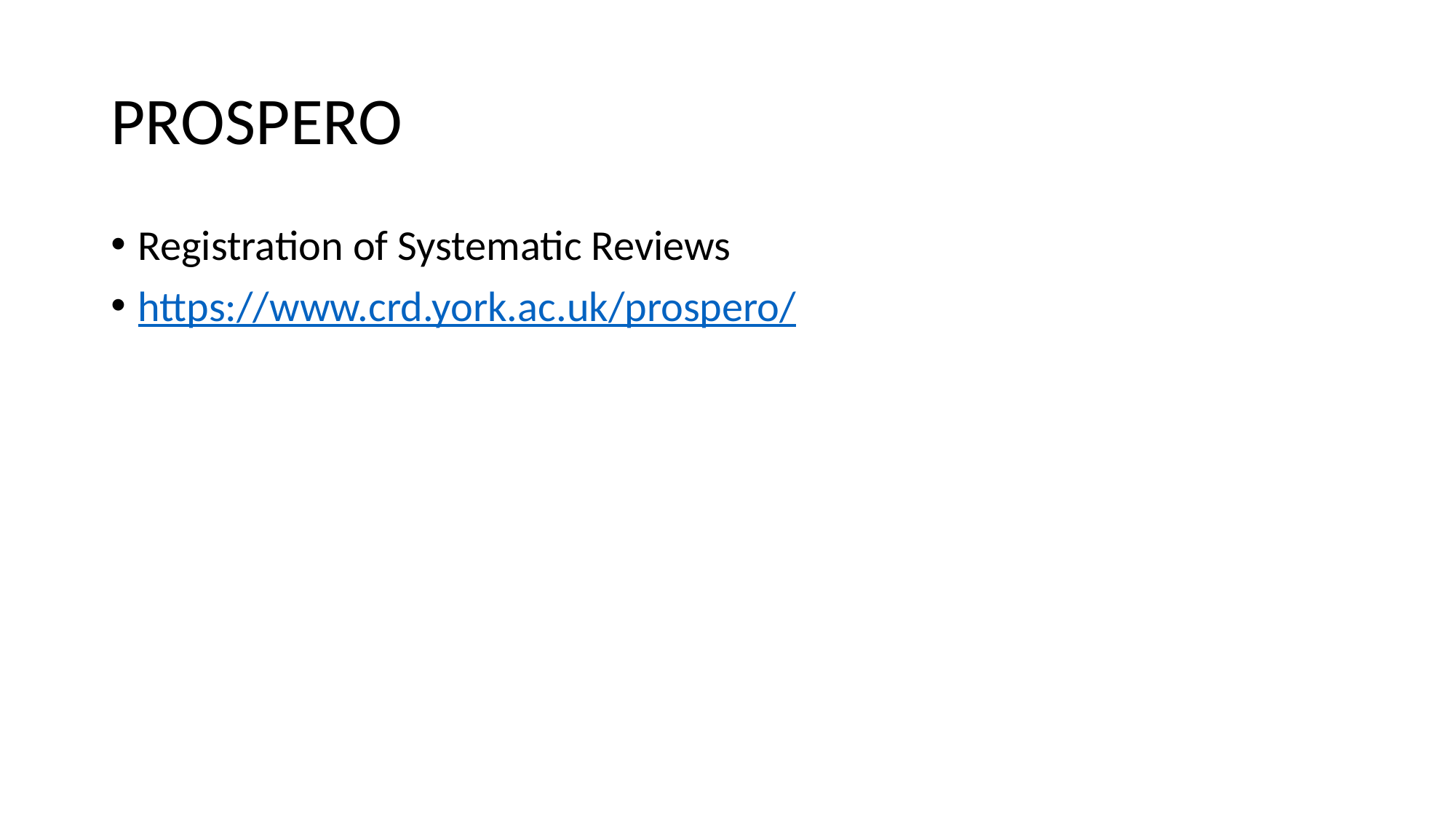

# PROSPERO
Registration of Systematic Reviews
https://www.crd.york.ac.uk/prospero/